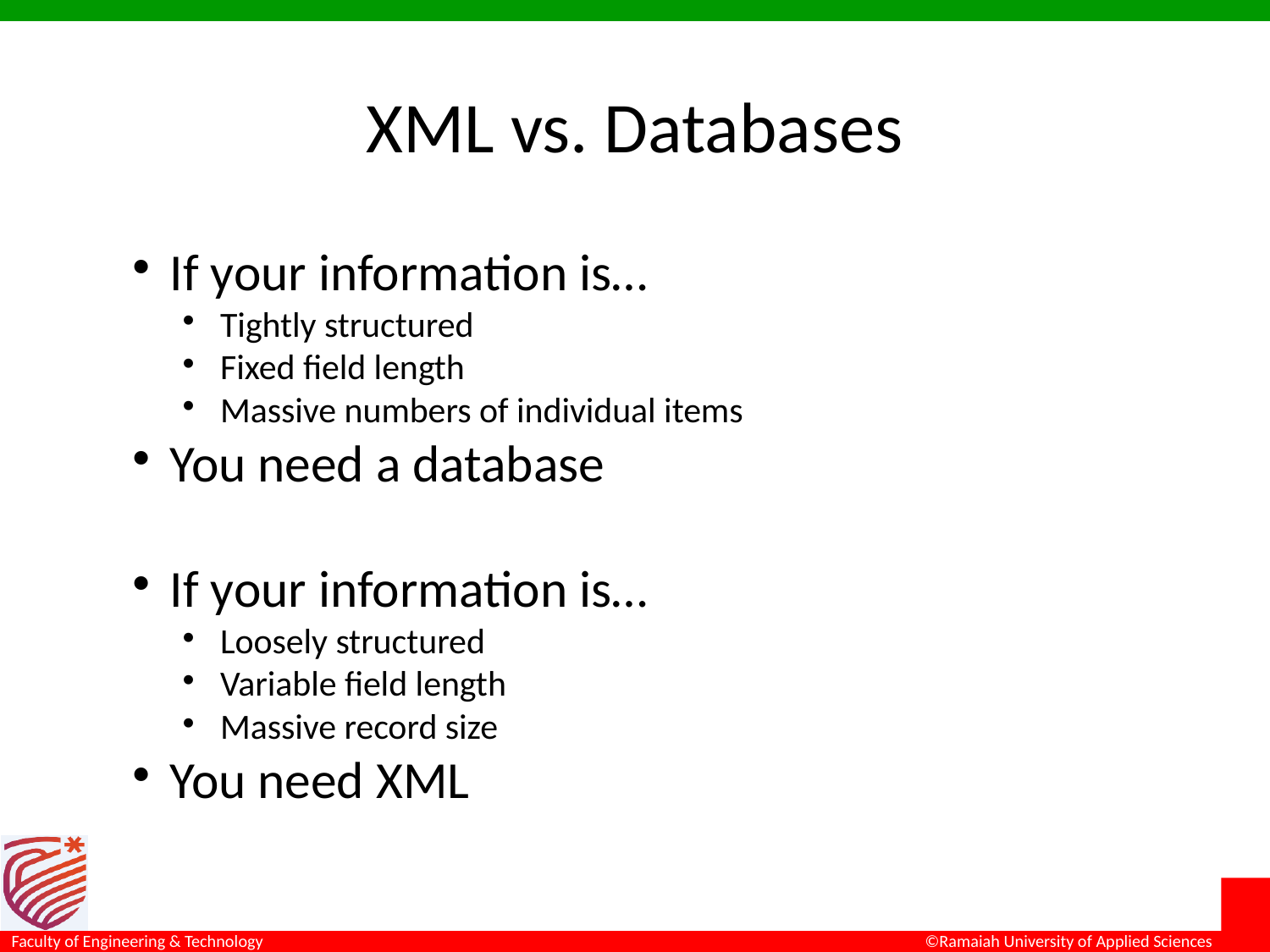

# XML vs. Databases
If your information is…
Tightly structured
Fixed field length
Massive numbers of individual items
You need a database

If your information is…
Loosely structured
Variable field length
Massive record size
You need XML